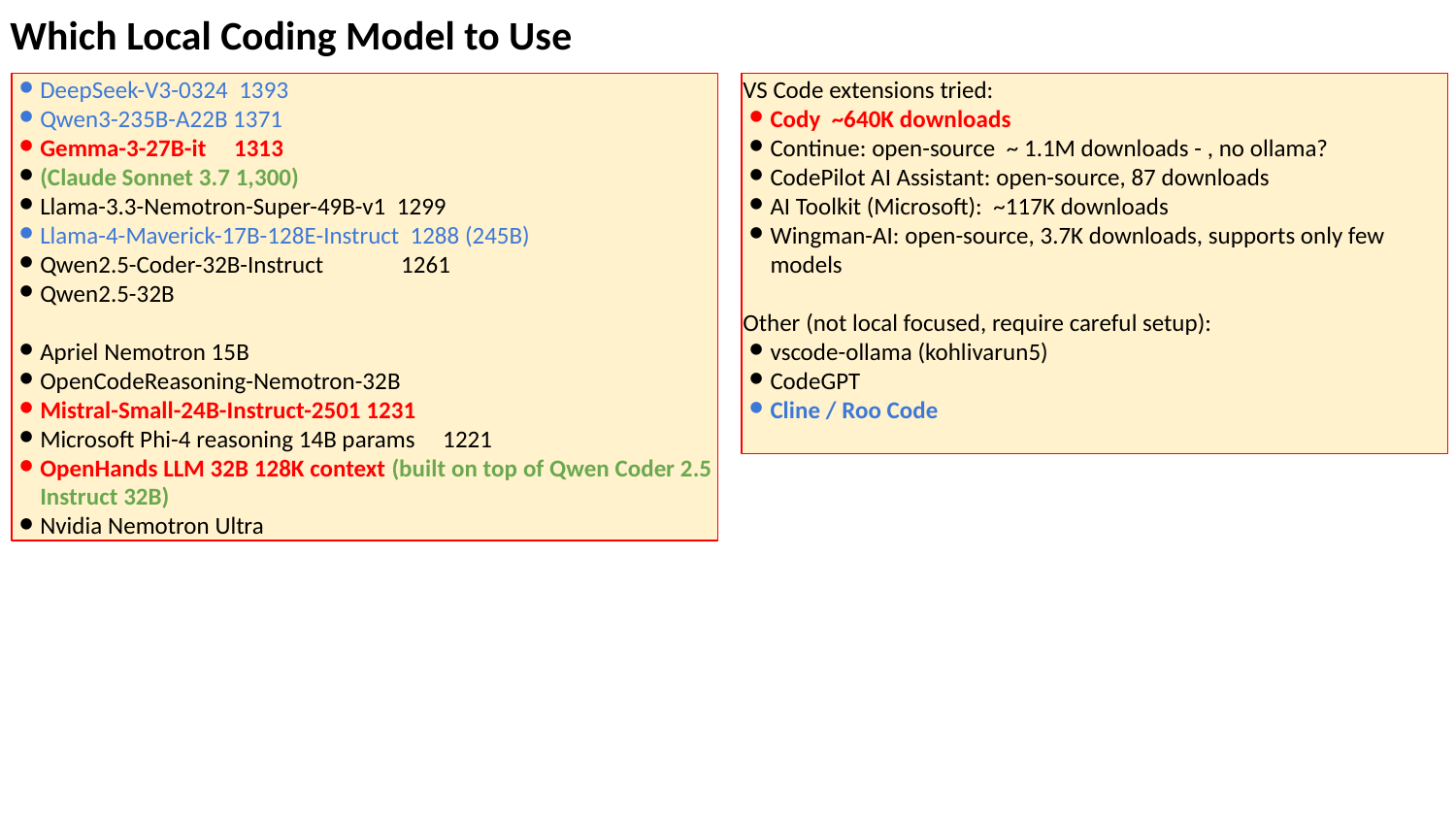

Which Local Coding Model to Use
DeepSeek-V3-0324  1393
Qwen3-235B-A22B 1371
Gemma-3-27B-it     1313
(Claude Sonnet 3.7 1,300)
Llama-3.3-Nemotron-Super-49B-v1  1299
Llama-4-Maverick-17B-128E-Instruct  1288 (245B)
Qwen2.5-Coder-32B-Instruct              1261
Qwen2.5-32B

Apriel Nemotron 15B
OpenCodeReasoning-Nemotron-32B
Mistral-Small-24B-Instruct-2501 1231
Microsoft Phi-4 reasoning 14B params     1221
OpenHands LLM 32B 128K context (built on top of Qwen Coder 2.5 Instruct 32B)
Nvidia Nemotron Ultra
VS Code extensions tried:
Cody  ~640K downloads
Continue: open-source  ~ 1.1M downloads - , no ollama?
CodePilot AI Assistant: open-source, 87 downloads
AI Toolkit (Microsoft):  ~117K downloads
Wingman-AI: open-source, 3.7K downloads, supports only few models

Other (not local focused, require careful setup):
vscode-ollama (kohlivarun5)
CodeGPT
Cline / Roo Code